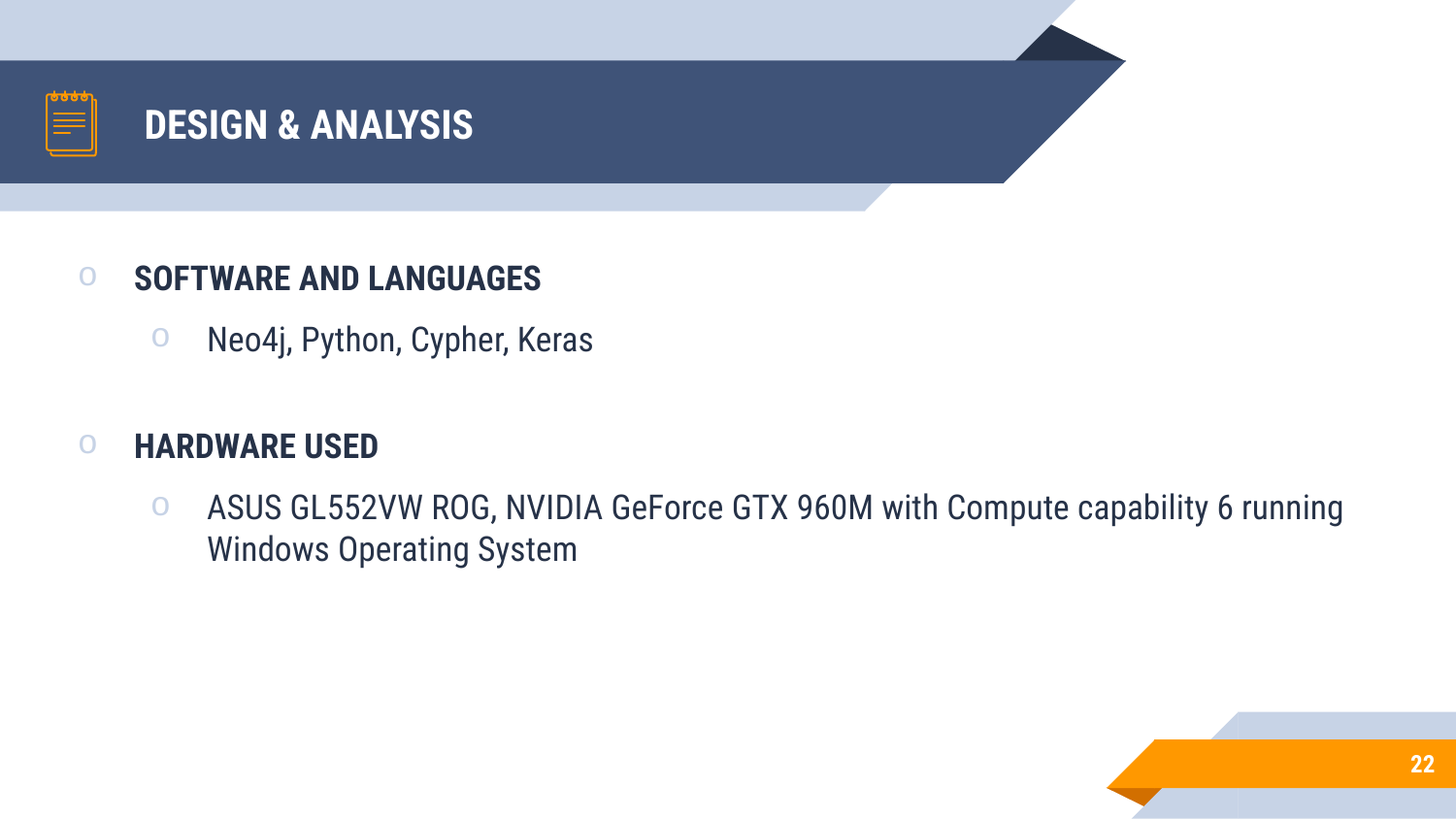

# DESIGN & ANALYSIS

SOFTWARE AND LANGUAGES
Neo4j, Python, Cypher, Keras

HARDWARE USED
ASUS GL552VW ROG, NVIDIA GeForce GTX 960M with Compute capability 6 running Windows Operating System
22